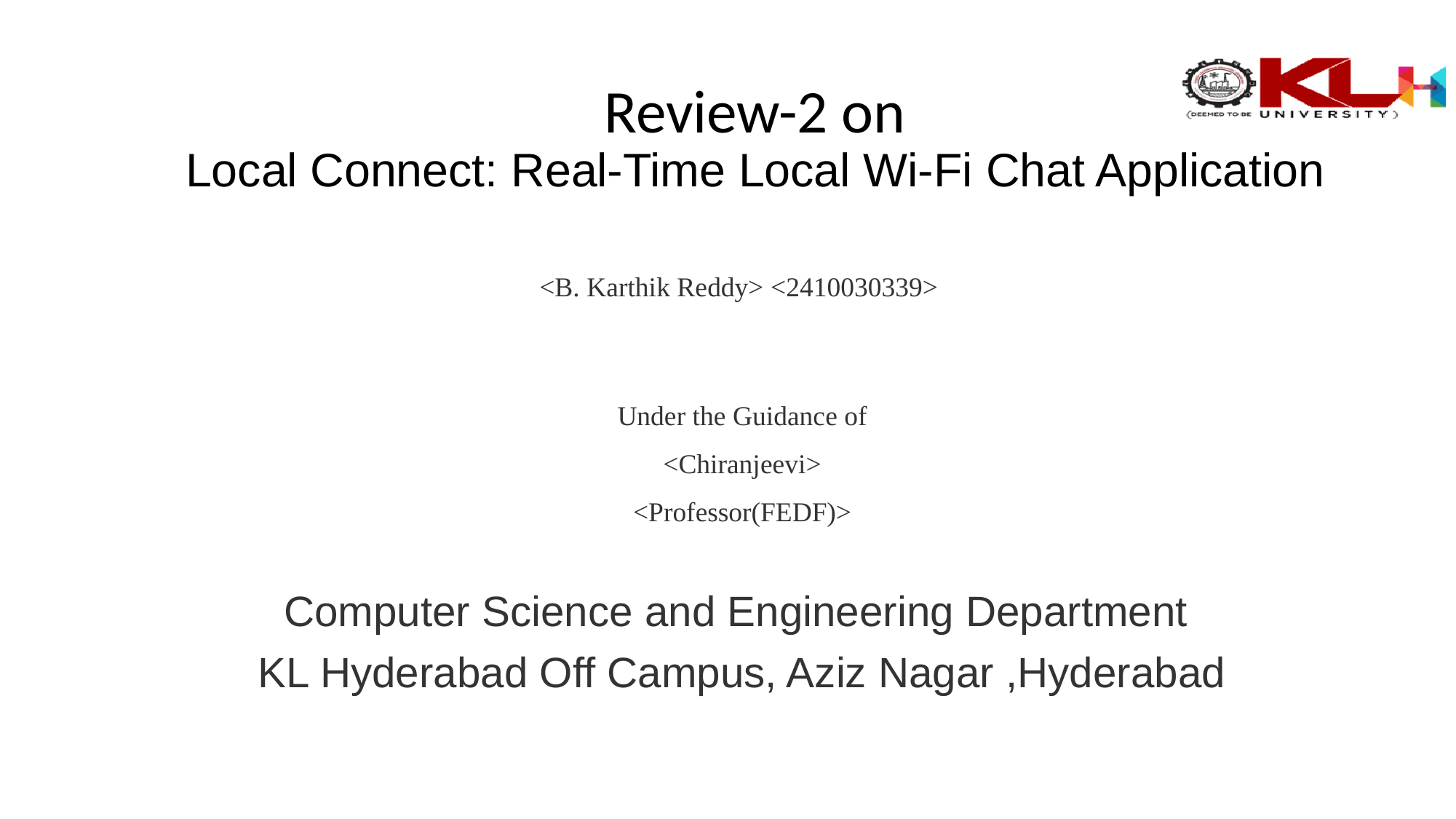

Review-2 on
Local Connect: Real-Time Local Wi-Fi Chat Application
# <B. Karthik Reddy> <2410030339>

Under the Guidance of
<Chiranjeevi>
<Professor(FEDF)>

Computer Science and Engineering Department
KL Hyderabad Off Campus, Aziz Nagar ,Hyderabad